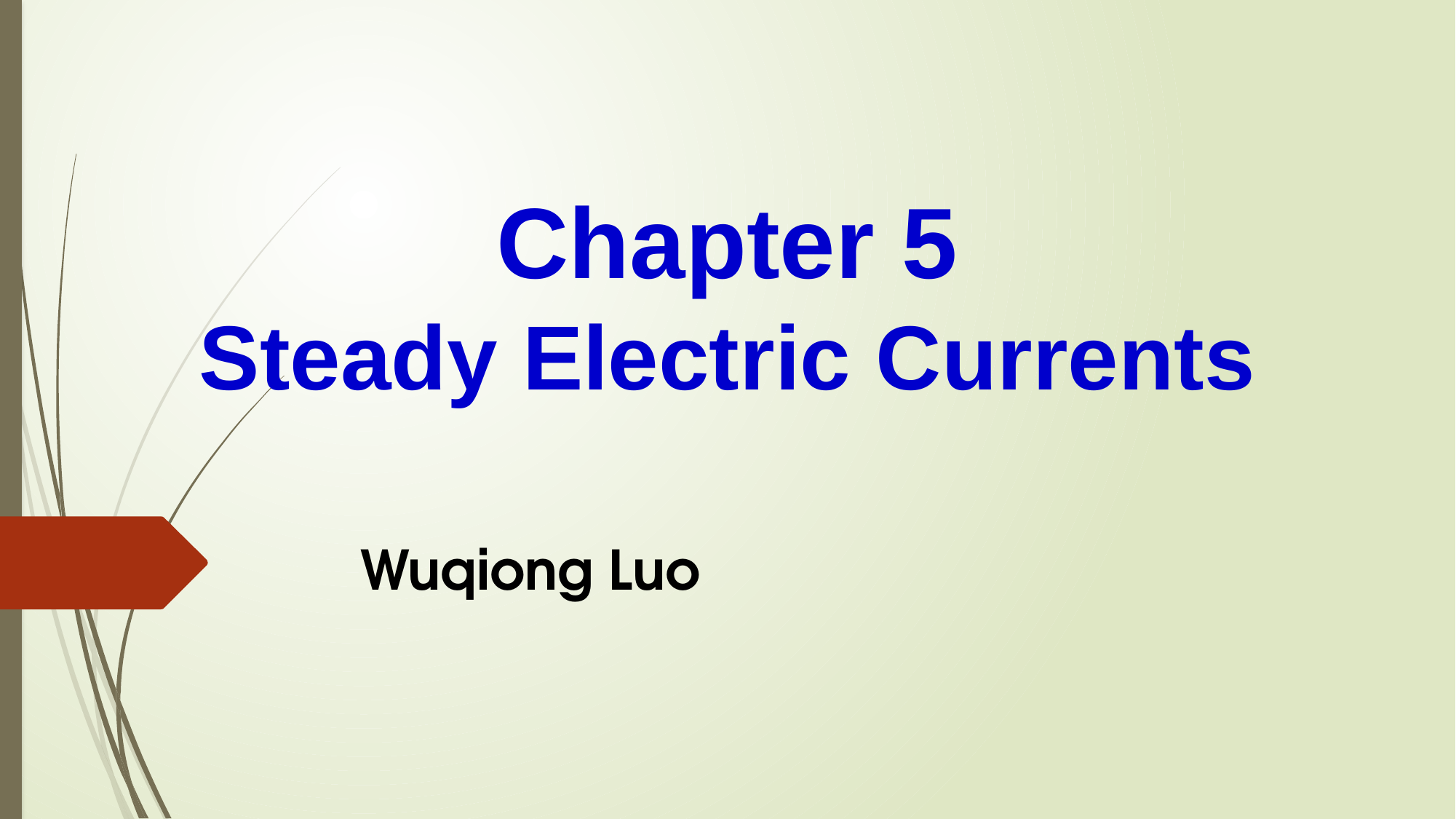

Chapter 5
Steady Electric Currents
Wuqiong Luo